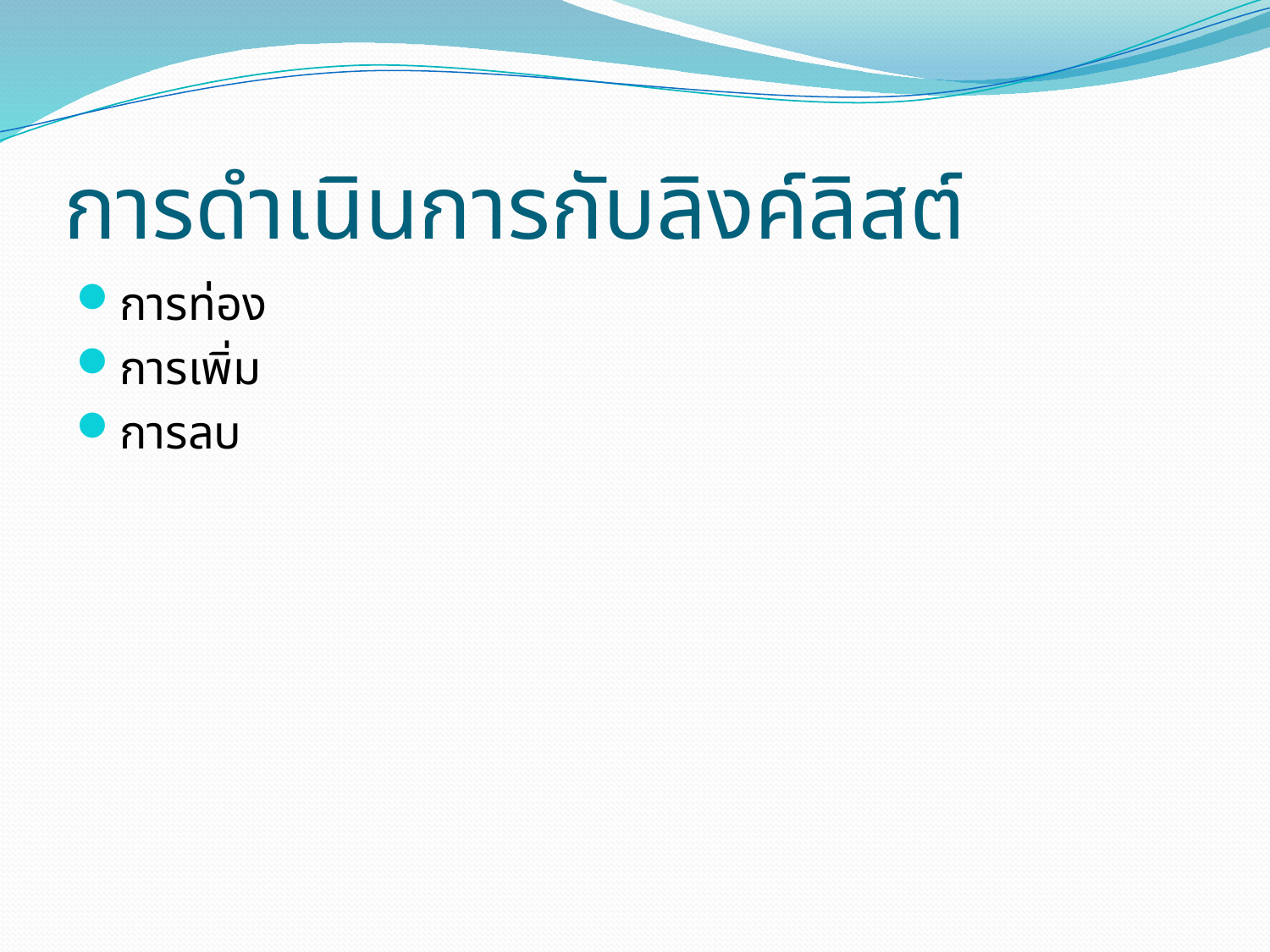

# การดำเนินการกับลิงค์ลิสต์
การท่อง
การเพิ่ม
การลบ